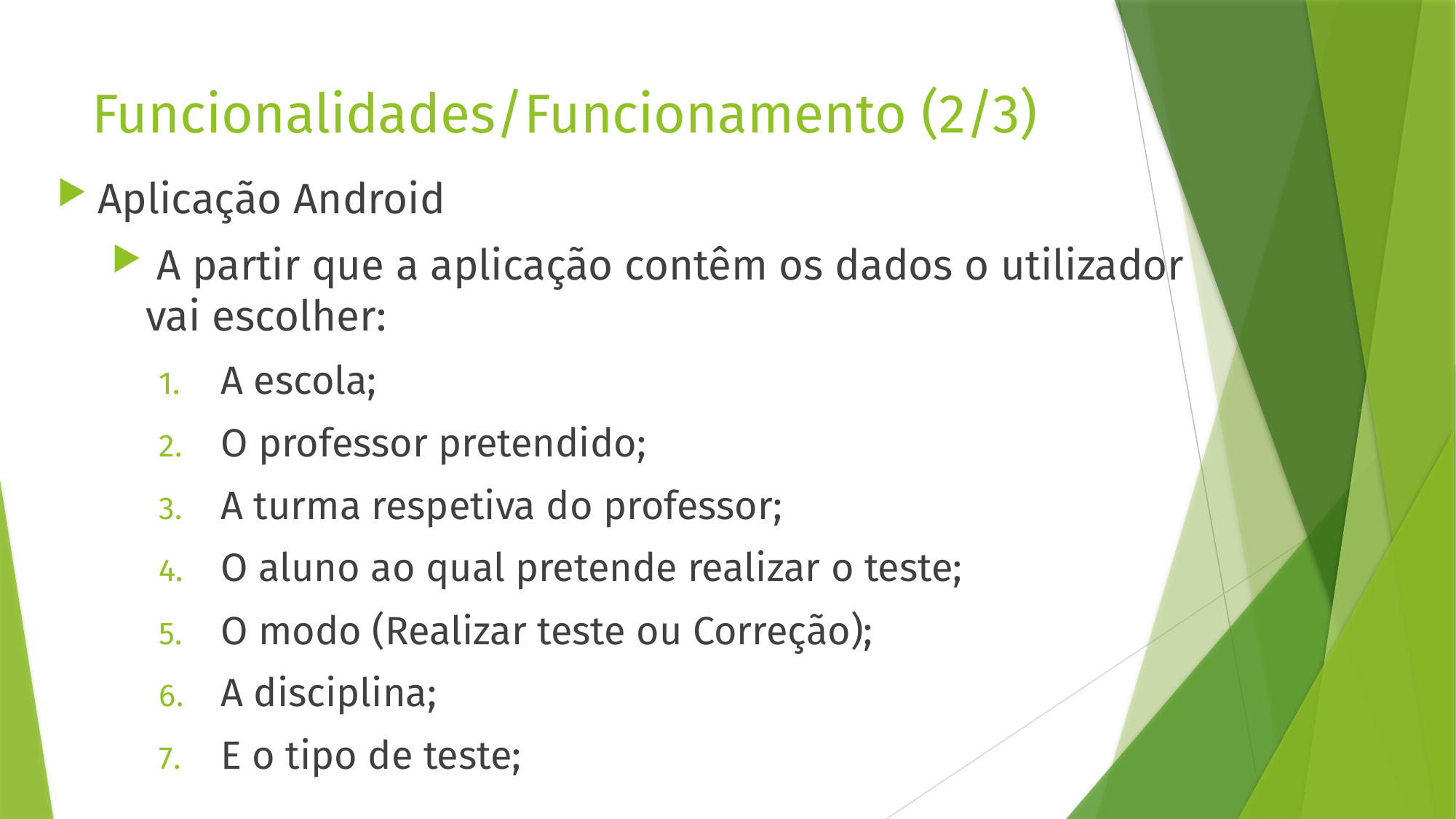

# Funcionalidades/Funcionamento (2/3)
Aplicação Android
 A partir que a aplicação contêm os dados o utilizador vai escolher:
A escola;
O professor pretendido;
A turma respetiva do professor;
O aluno ao qual pretende realizar o teste;
O modo (Realizar teste ou Correção);
A disciplina;
E o tipo de teste;